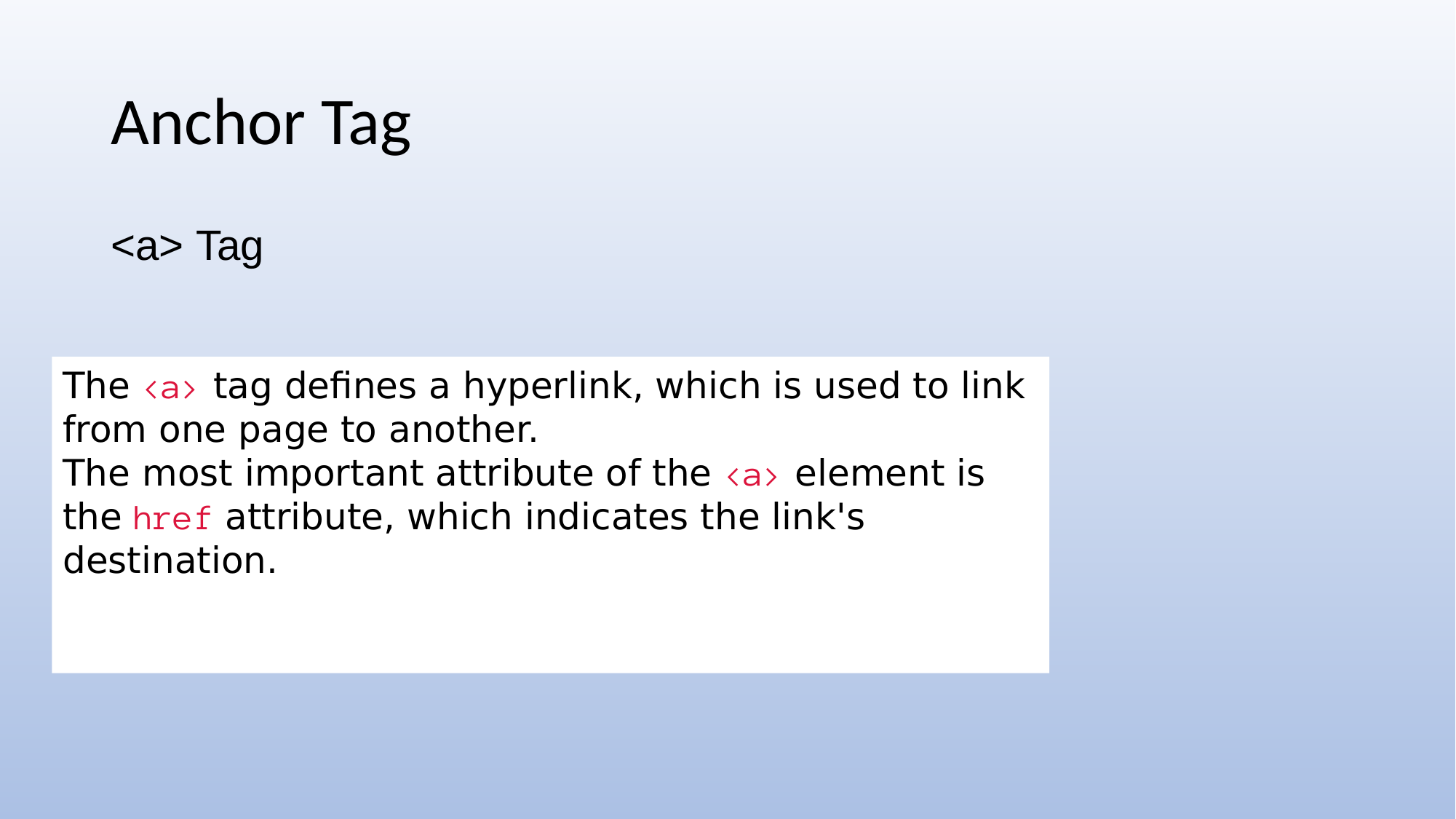

# Anchor Tag
<a> Tag

The <a> tag defines a hyperlink, which is used to link from one page to another.
The most important attribute of the <a> element is the href attribute, which indicates the link's destination.